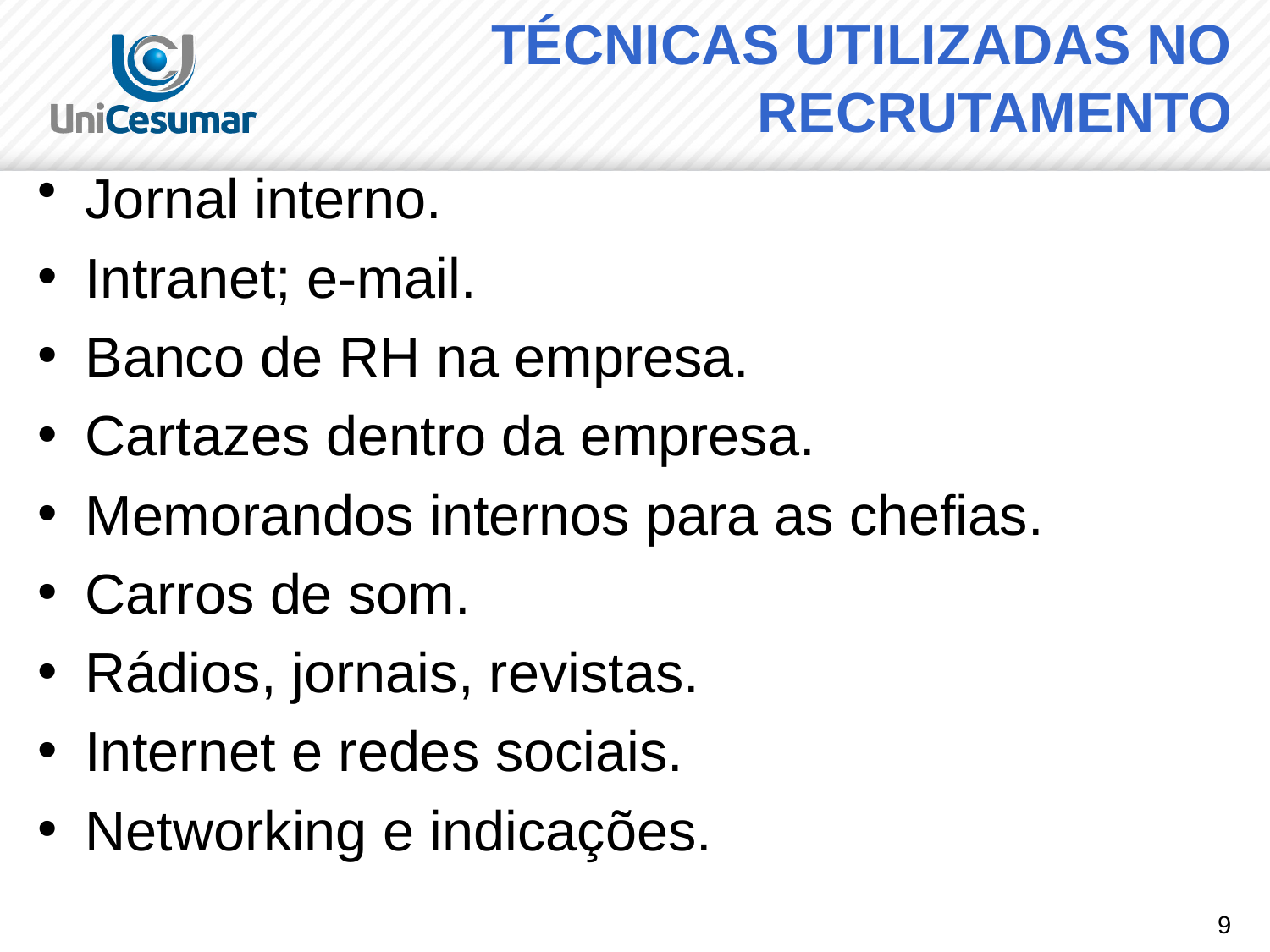

# TÉCNICAS UTILIZADAS NO RECRUTAMENTO
Jornal interno.
Intranet; e-mail.
Banco de RH na empresa.
Cartazes dentro da empresa.
Memorandos internos para as chefias.
Carros de som.
Rádios, jornais, revistas.
Internet e redes sociais.
Networking e indicações.